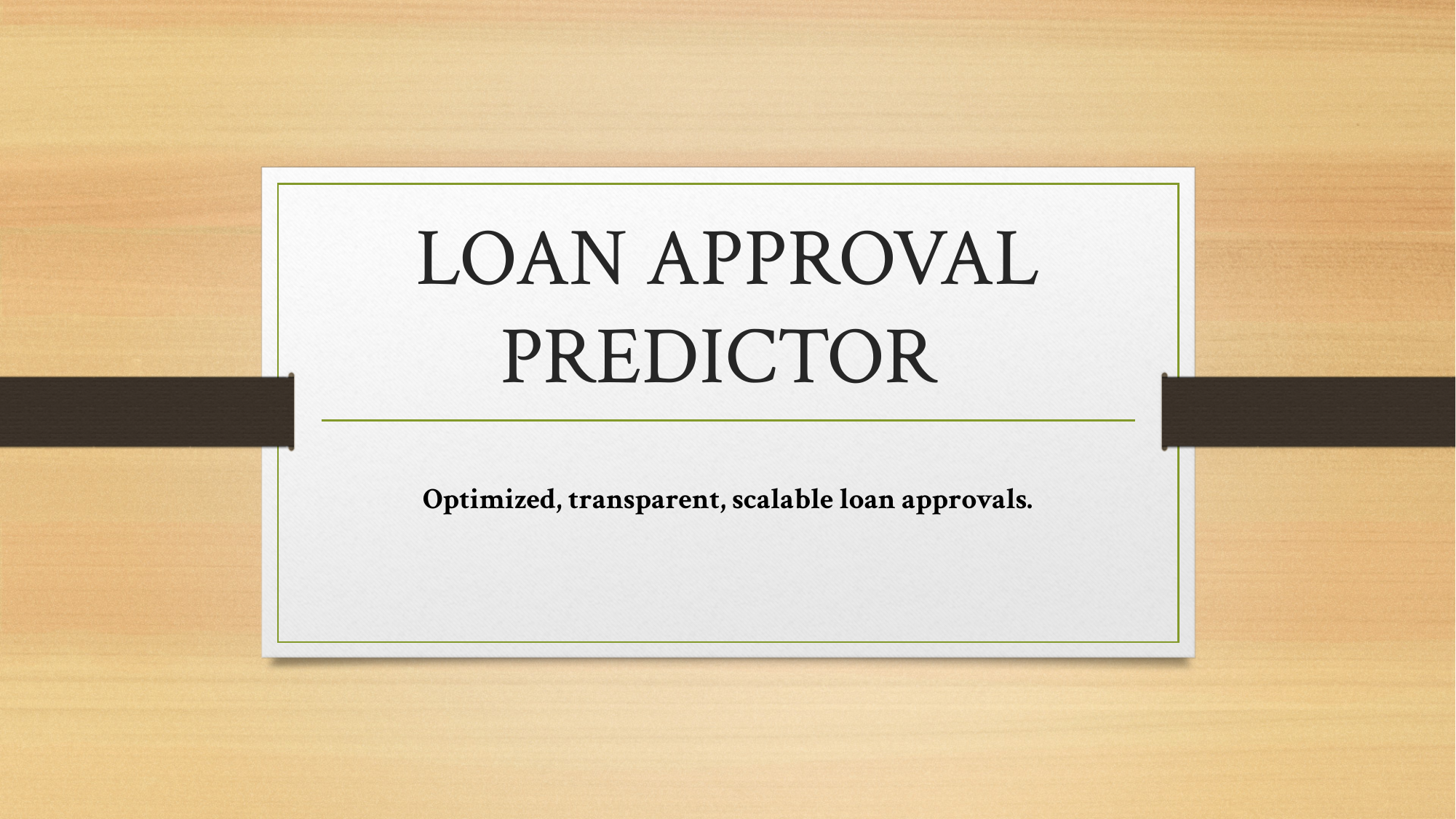

# LOAN APPROVAL PREDICTOR
Optimized, transparent, scalable loan approvals.